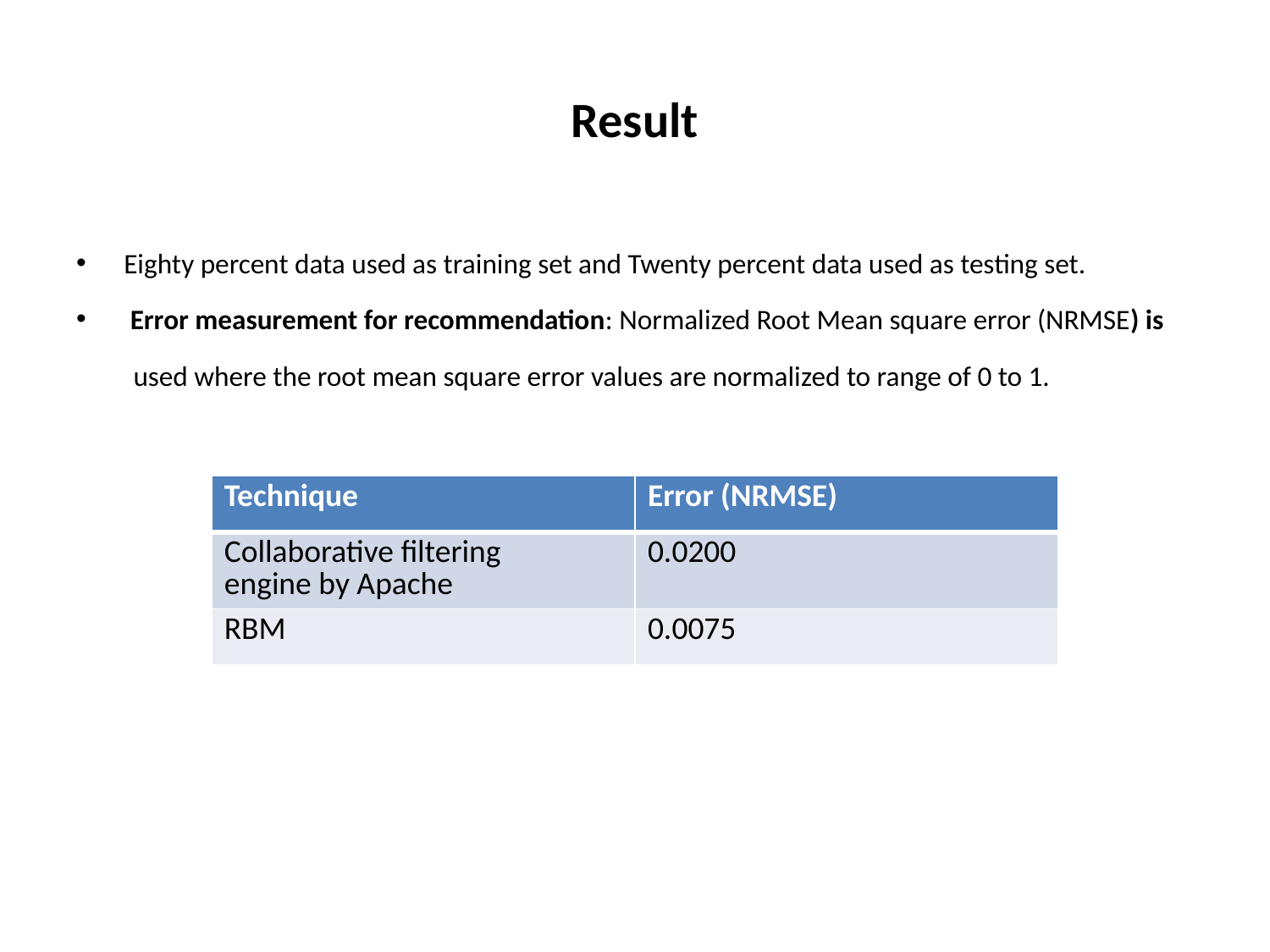

# Result
Eighty percent data used as training set and Twenty percent data used as testing set.
 Error measurement for recommendation: Normalized Root Mean square error (NRMSE) is
         used where the root mean square error values are normalized to range of 0 to 1.

| Technique | Error (NRMSE) |
| --- | --- |
| Collaborative filtering engine by Apache | 0.0200 |
| RBM | 0.0075 |